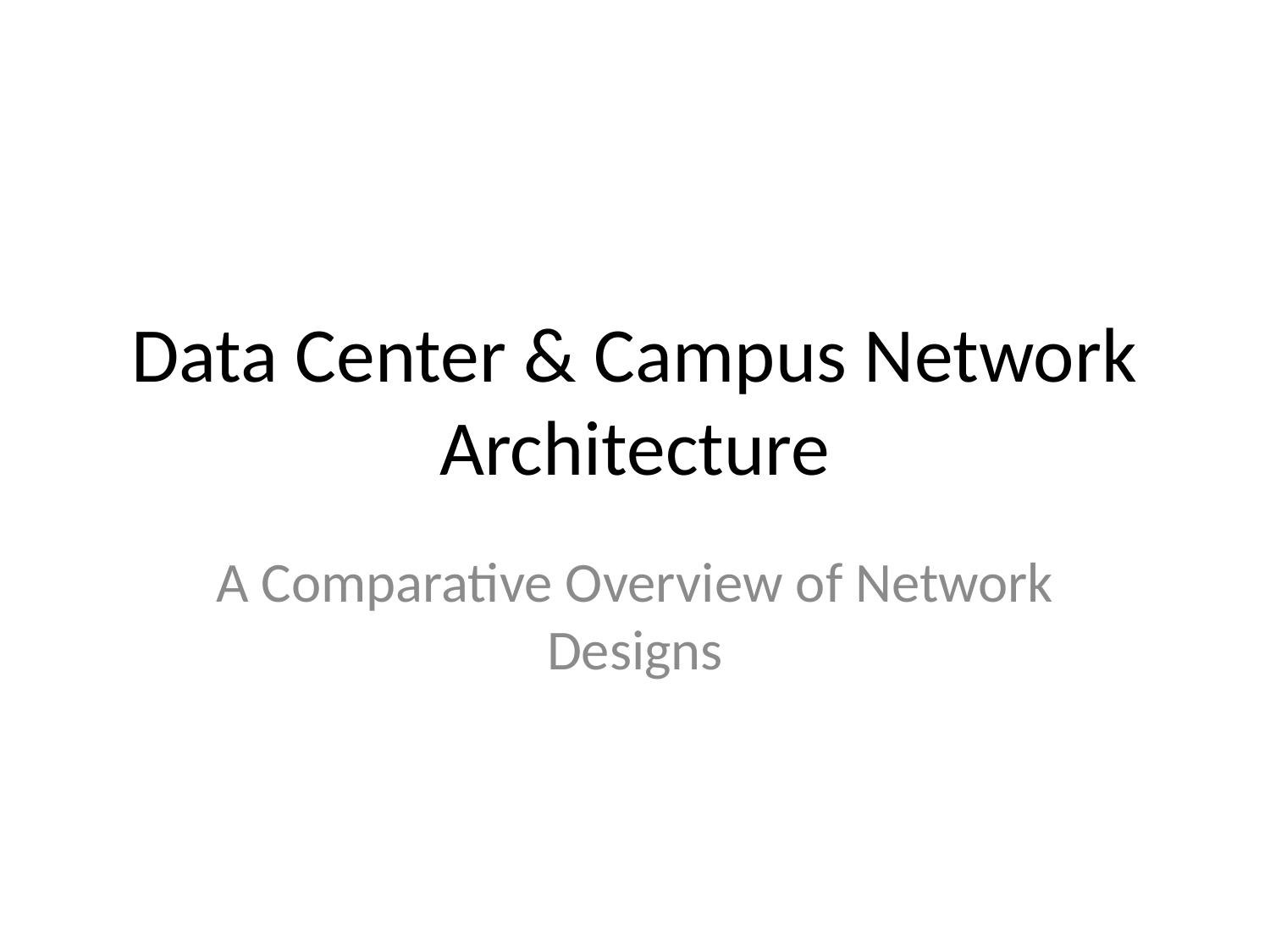

# Data Center & Campus Network Architecture
A Comparative Overview of Network Designs